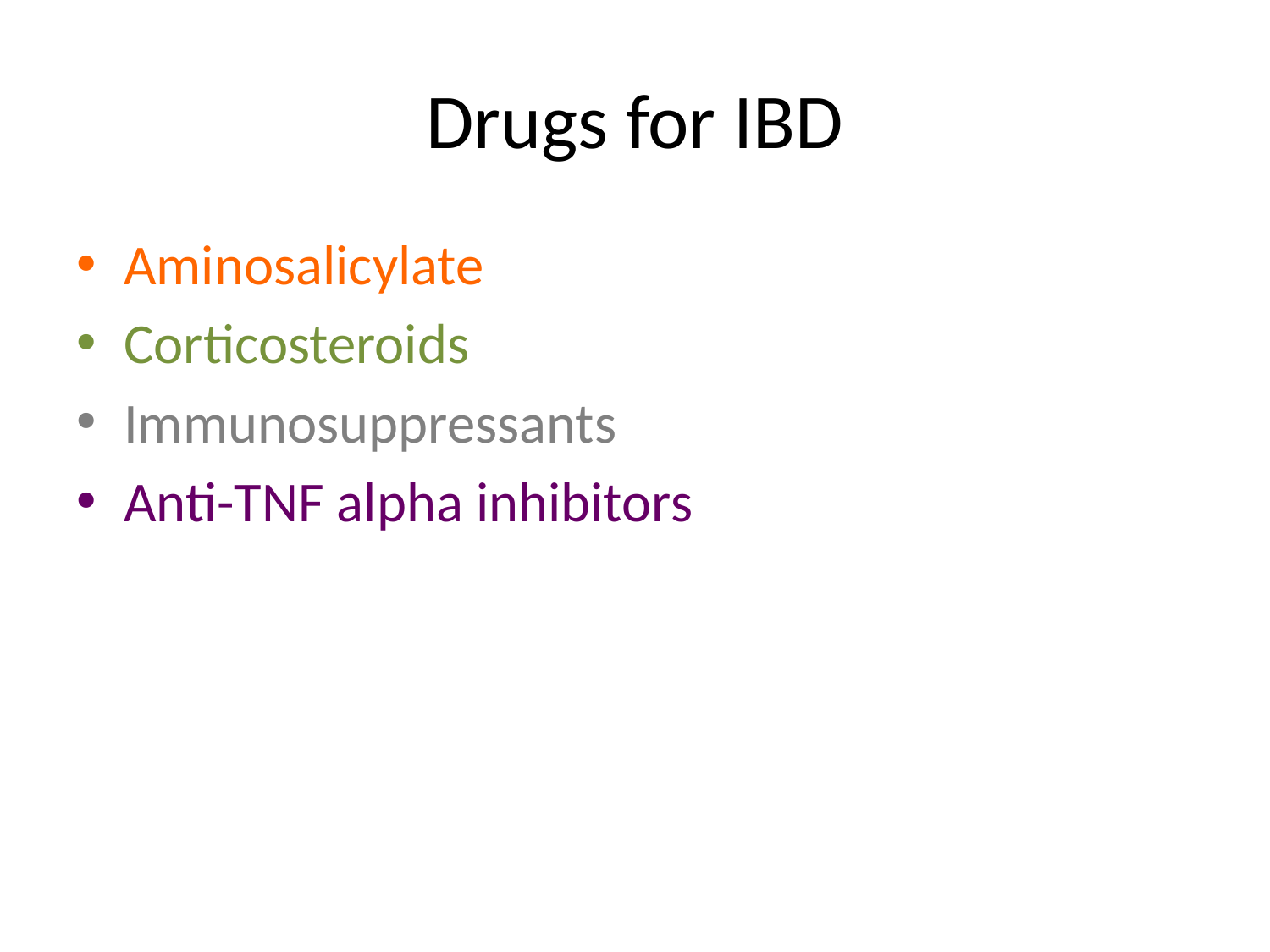

# Drugs for IBD
Aminosalicylate
Corticosteroids
Immunosuppressants
Anti-TNF alpha inhibitors